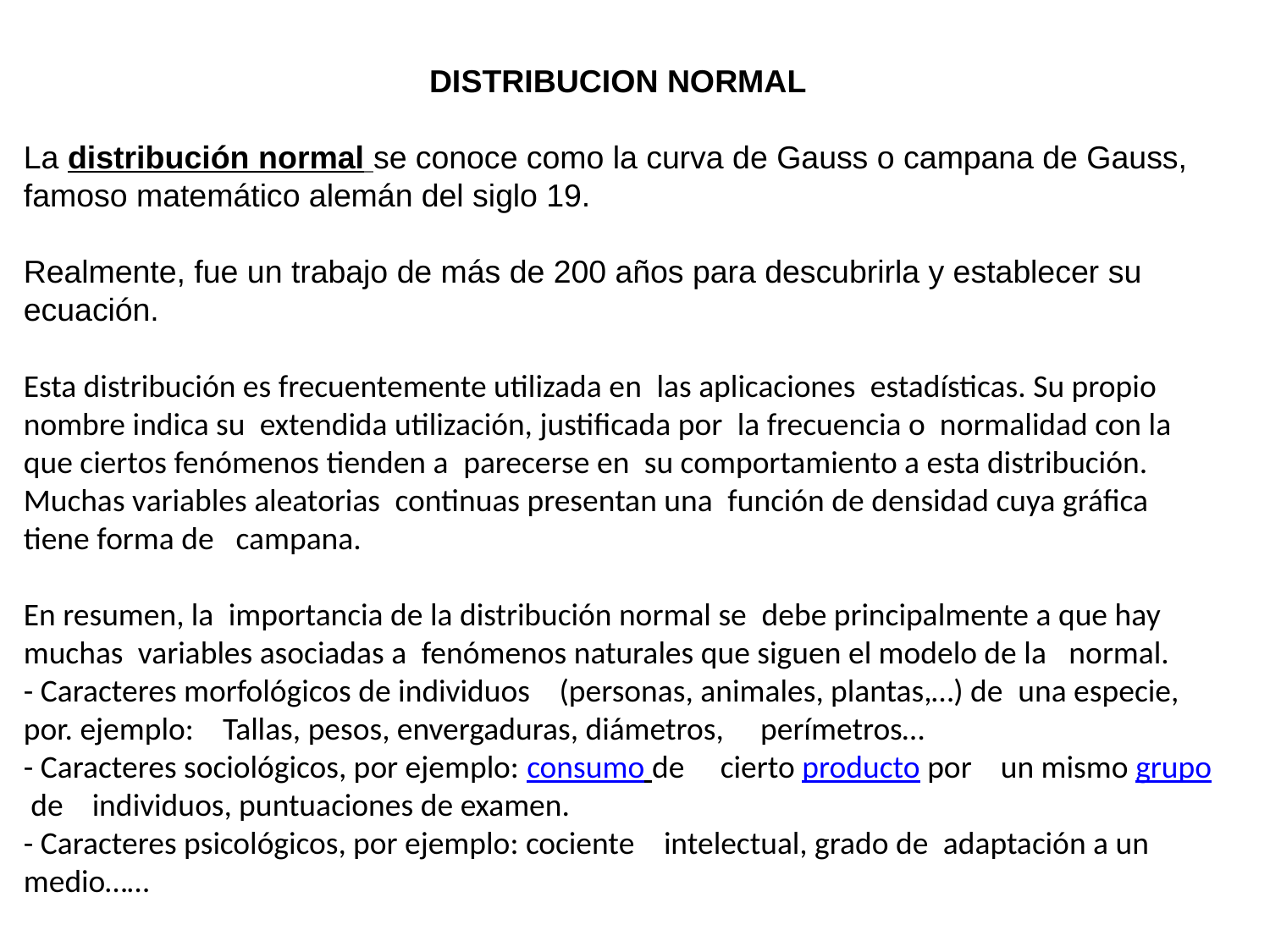

DISTRIBUCION NORMAL

La distribución normal se conoce como la curva de Gauss o campana de Gauss, famoso matemático alemán del siglo 19.

Realmente, fue un trabajo de más de 200 años para descubrirla y establecer su ecuación.

Esta distribución es frecuentemente utilizada en  las aplicaciones  estadísticas. Su propio nombre indica su  extendida utilización, justificada por  la frecuencia o  normalidad con la que ciertos fenómenos tienden a  parecerse en  su comportamiento a esta distribución.   Muchas variables aleatorias  continuas presentan una  función de densidad cuya gráfica tiene forma de   campana.

En resumen, la  importancia de la distribución normal se  debe principalmente a que hay muchas  variables asociadas a  fenómenos naturales que siguen el modelo de la   normal.
- Caracteres morfológicos de individuos    (personas, animales, plantas,…) de  una especie, por. ejemplo:    Tallas, pesos, envergaduras, diámetros,     perímetros…
- Caracteres sociológicos, por ejemplo: consumo de     cierto producto por    un mismo grupo de    individuos, puntuaciones de examen.
- Caracteres psicológicos, por ejemplo: cociente    intelectual, grado de  adaptación a un    medio……